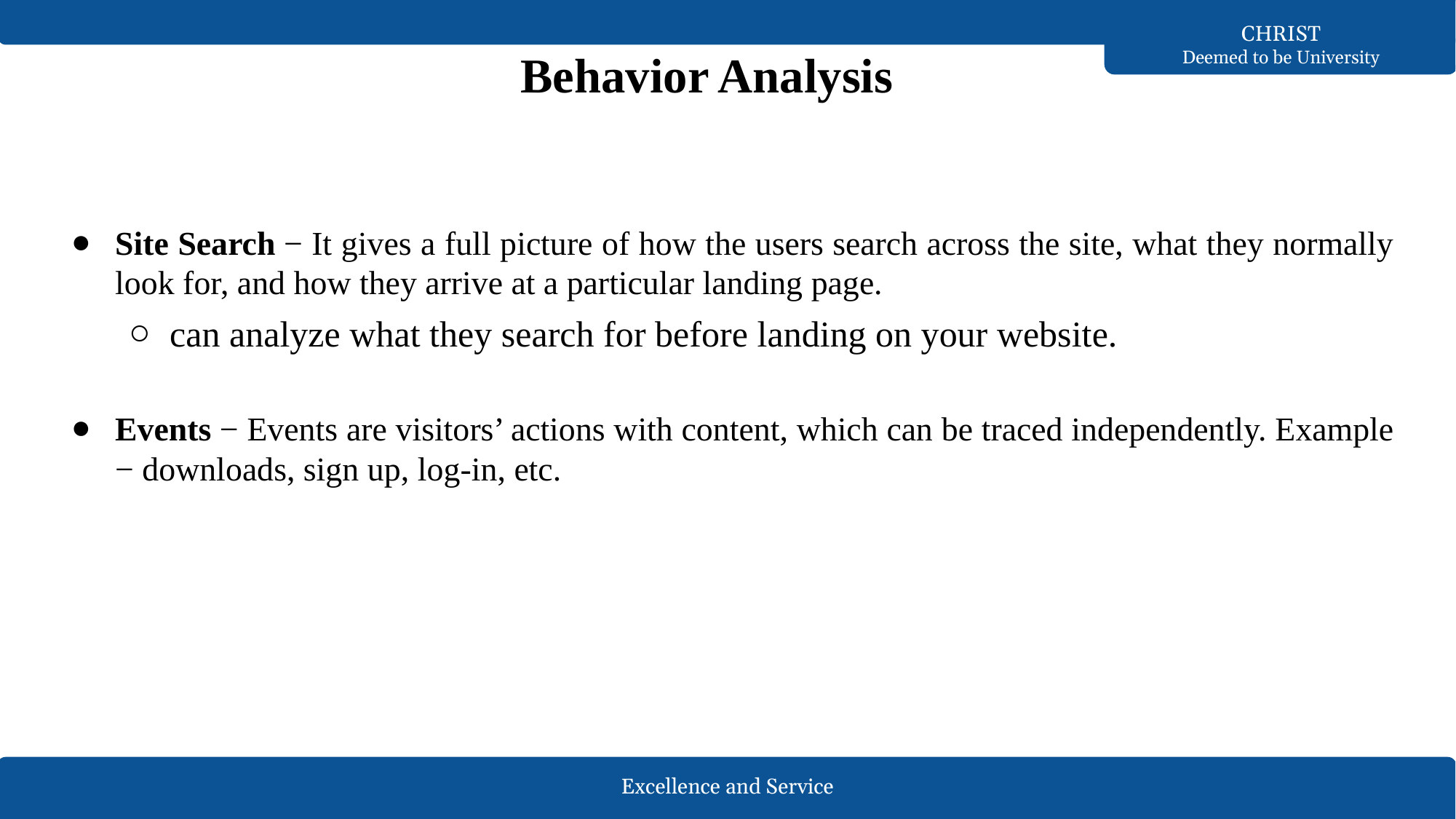

# Behavior Analysis
Site Search − It gives a full picture of how the users search across the site, what they normally look for, and how they arrive at a particular landing page.
can analyze what they search for before landing on your website.

Events − Events are visitors’ actions with content, which can be traced independently. Example − downloads, sign up, log-in, etc.